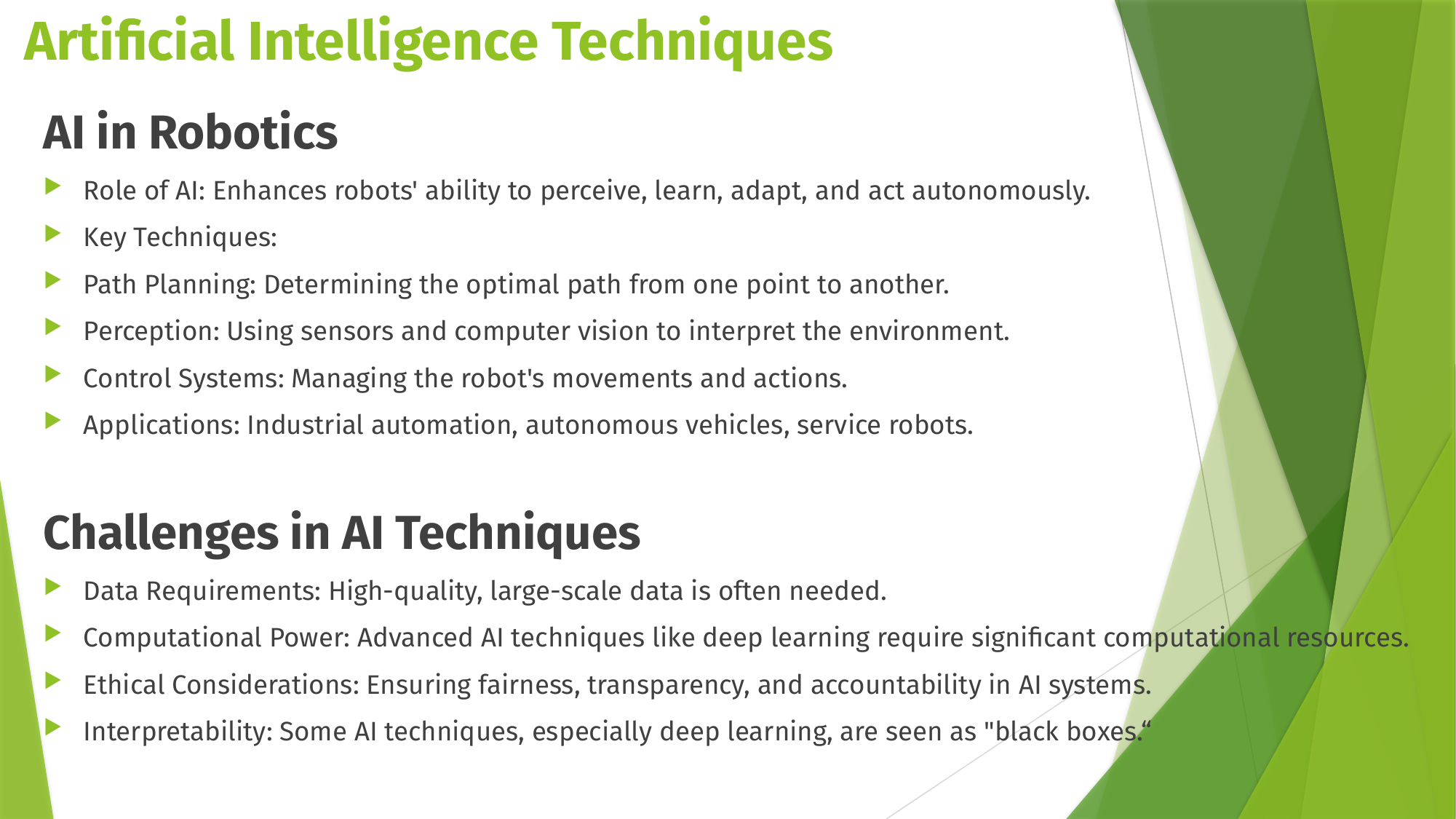

# Artificial Intelligence Techniques
AI in Robotics
Role of AI: Enhances robots' ability to perceive, learn, adapt, and act autonomously.
Key Techniques:
Path Planning: Determining the optimal path from one point to another.
Perception: Using sensors and computer vision to interpret the environment.
Control Systems: Managing the robot's movements and actions.
Applications: Industrial automation, autonomous vehicles, service robots.

Challenges in AI Techniques
Data Requirements: High-quality, large-scale data is often needed.
Computational Power: Advanced AI techniques like deep learning require significant computational resources.
Ethical Considerations: Ensuring fairness, transparency, and accountability in AI systems.
Interpretability: Some AI techniques, especially deep learning, are seen as "black boxes.“